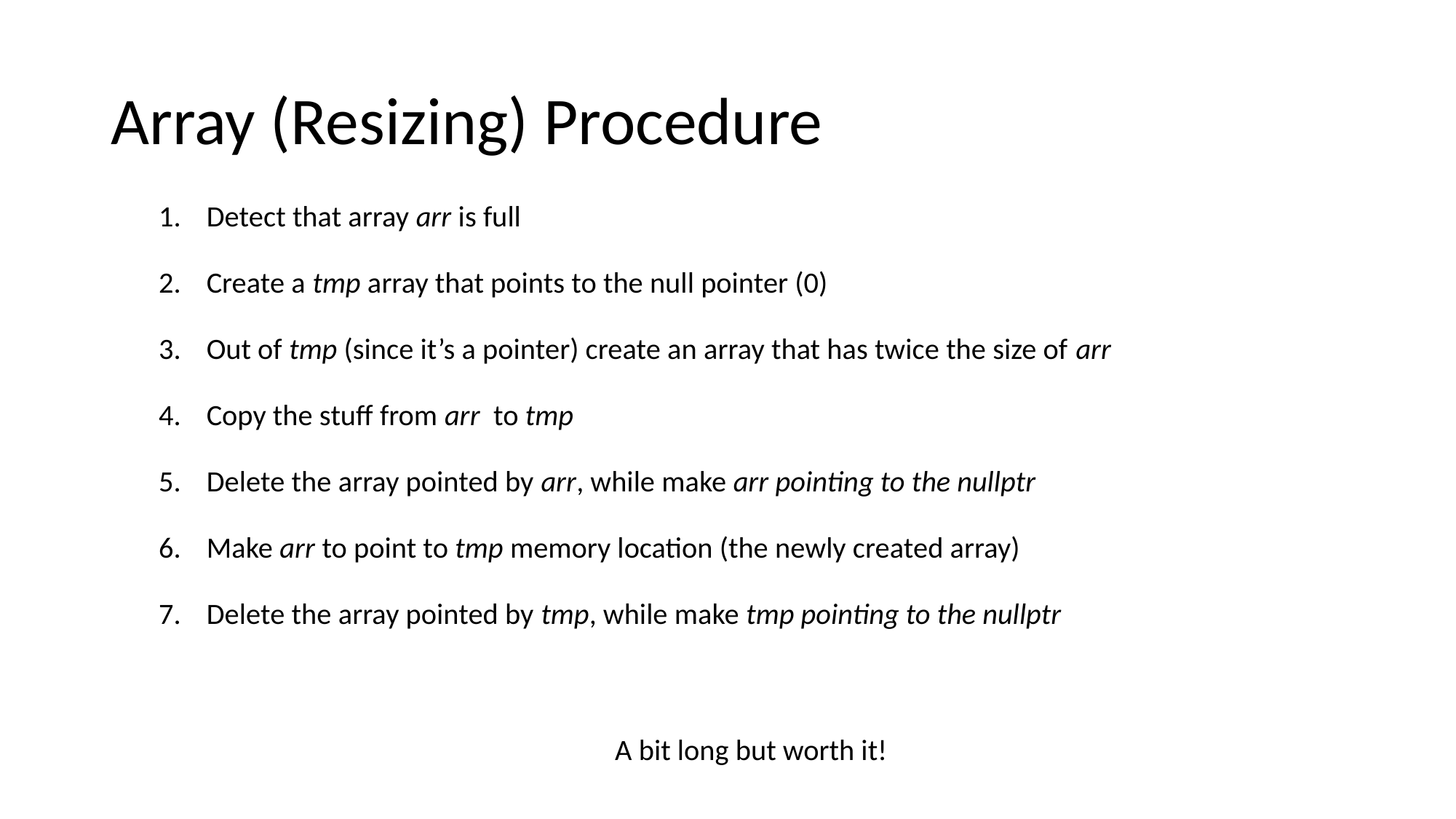

# Array (Resizing) Procedure
Detect that array arr is full
Create a tmp array that points to the null pointer (0)
Out of tmp (since it’s a pointer) create an array that has twice the size of arr
Copy the stuff from arr  to tmp
Delete the array pointed by arr, while make arr pointing to the nullptr
Make arr to point to tmp memory location (the newly created array)
Delete the array pointed by tmp, while make tmp pointing to the nullptr

A bit long but worth it!